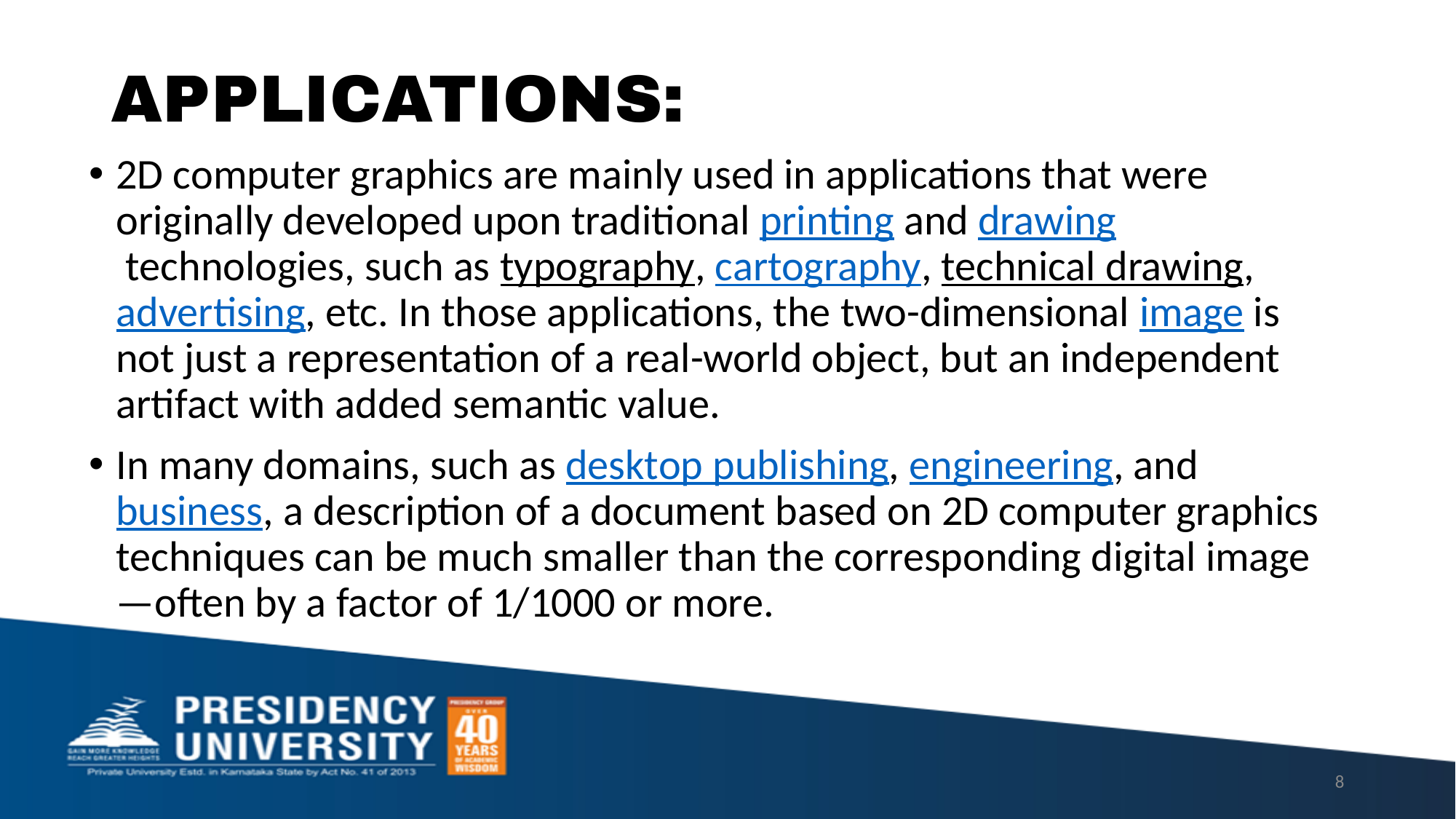

# APPLICATIONS:
2D computer graphics are mainly used in applications that were originally developed upon traditional printing and drawing technologies, such as typography, cartography, technical drawing, advertising, etc. In those applications, the two-dimensional image is not just a representation of a real-world object, but an independent artifact with added semantic value.
In many domains, such as desktop publishing, engineering, and business, a description of a document based on 2D computer graphics techniques can be much smaller than the corresponding digital image—often by a factor of 1/1000 or more.
8